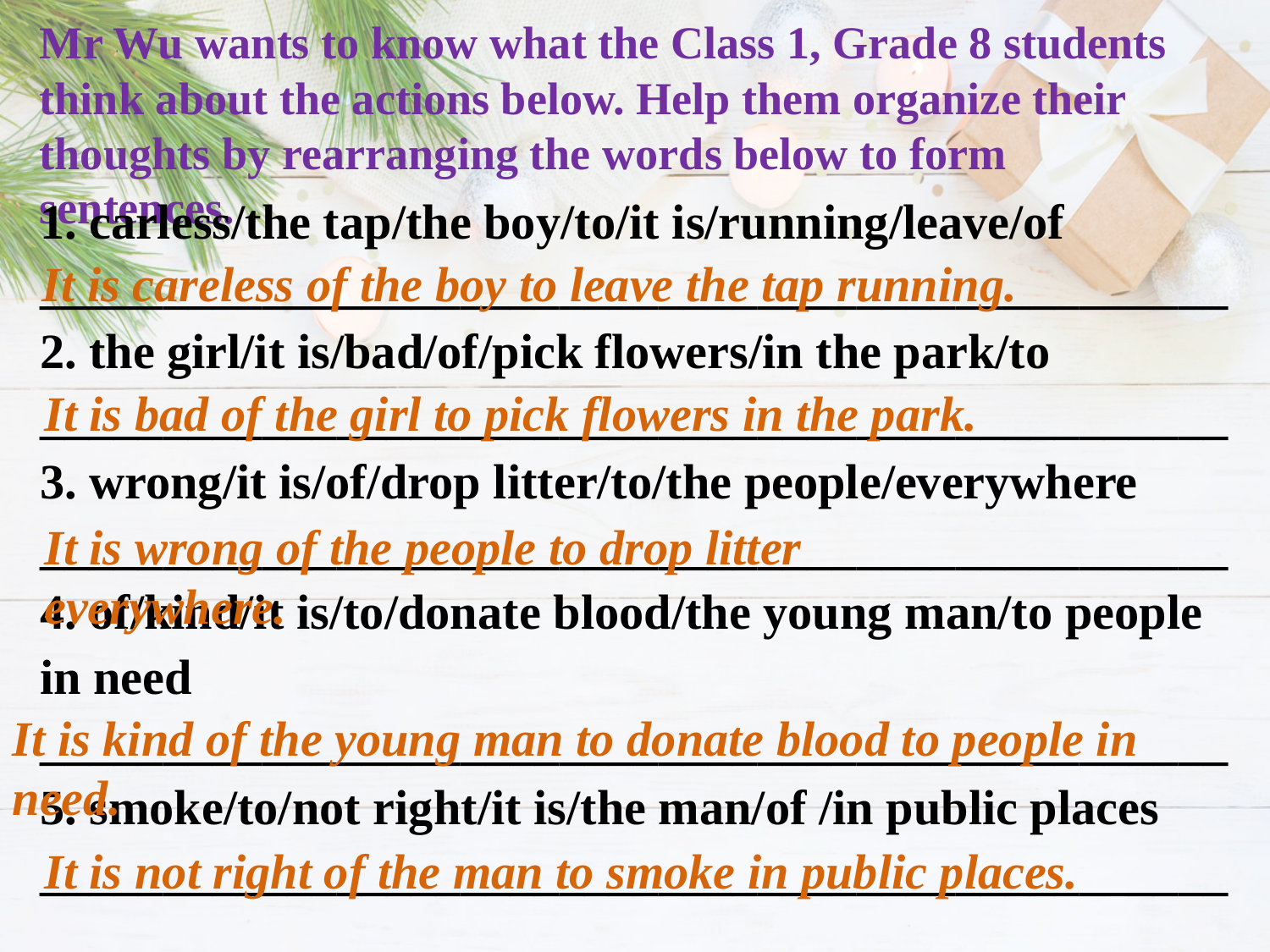

Mr Wu wants to know what the Class 1, Grade 8 students think about the actions below. Help them organize their thoughts by rearranging the words below to form sentences.
1. carless/the tap/the boy/to/it is/running/leave/of
________________________________________________
2. the girl/it is/bad/of/pick flowers/in the park/to
________________________________________________
3. wrong/it is/of/drop litter/to/the people/everywhere
________________________________________________
4. of/kind/it is/to/donate blood/the young man/to people in need
________________________________________________
5. smoke/to/not right/it is/the man/of /in public places
________________________________________________
It is careless of the boy to leave the tap running.
It is bad of the girl to pick flowers in the park.
It is wrong of the people to drop litter everywhere.
It is kind of the young man to donate blood to people in need.
It is not right of the man to smoke in public places.